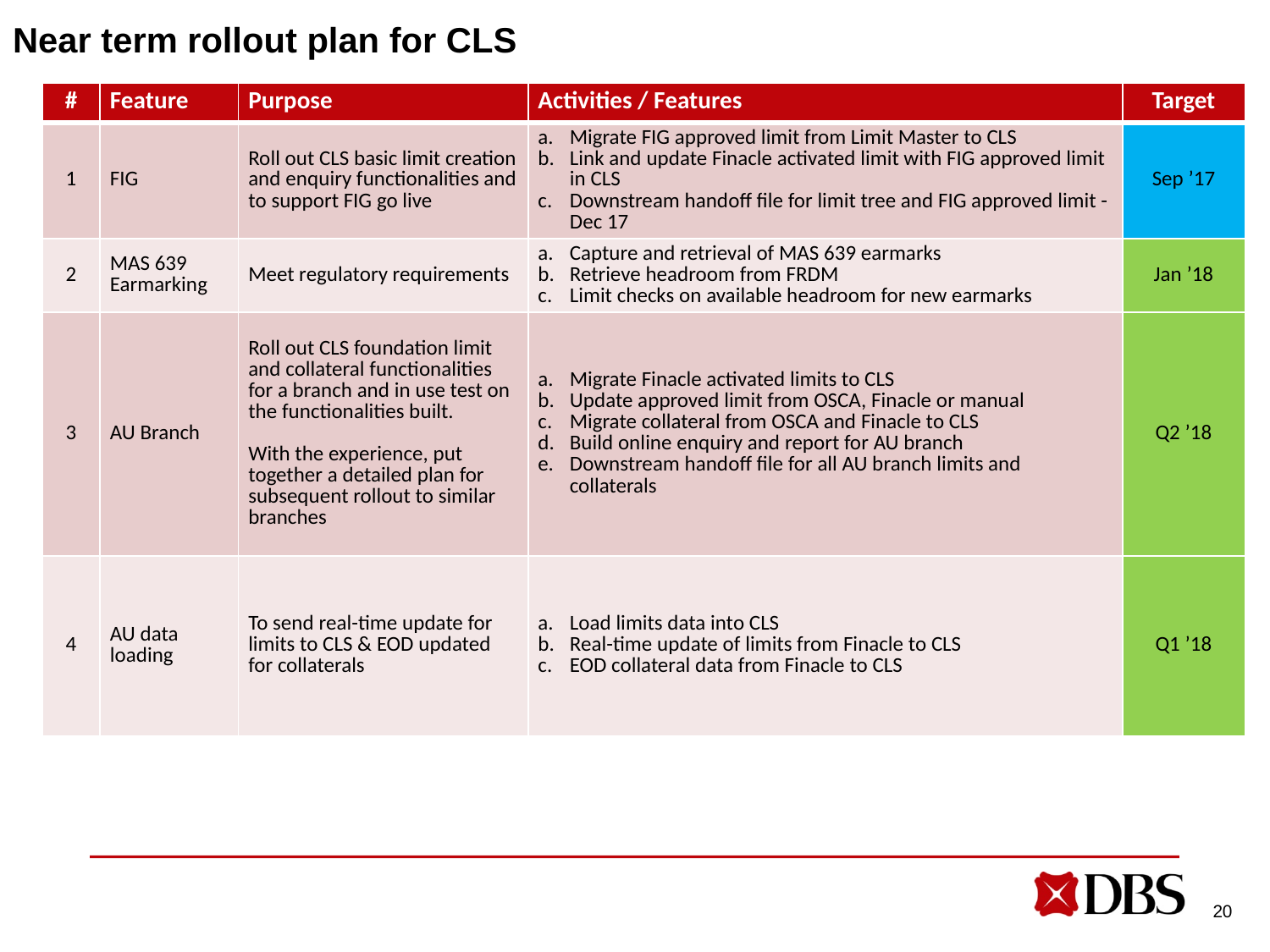

# Near term rollout plan for CLS
| # | Feature | Purpose | Activities / Features | Target |
| --- | --- | --- | --- | --- |
| 1 | FIG | Roll out CLS basic limit creation and enquiry functionalities and to support FIG go live | Migrate FIG approved limit from Limit Master to CLS Link and update Finacle activated limit with FIG approved limit in CLS Downstream handoff file for limit tree and FIG approved limit - Dec 17 | Sep ’17 |
| 2 | MAS 639 Earmarking | Meet regulatory requirements | Capture and retrieval of MAS 639 earmarks Retrieve headroom from FRDM Limit checks on available headroom for new earmarks | Jan ’18 |
| 3 | AU Branch | Roll out CLS foundation limit and collateral functionalities for a branch and in use test on the functionalities built. With the experience, put together a detailed plan for subsequent rollout to similar branches | Migrate Finacle activated limits to CLS Update approved limit from OSCA, Finacle or manual Migrate collateral from OSCA and Finacle to CLS Build online enquiry and report for AU branch Downstream handoff file for all AU branch limits and collaterals | Q2 ’18 |
| 4 | AU data loading | To send real-time update for limits to CLS & EOD updated for collaterals | Load limits data into CLS Real-time update of limits from Finacle to CLS EOD collateral data from Finacle to CLS | Q1 ’18 |
20